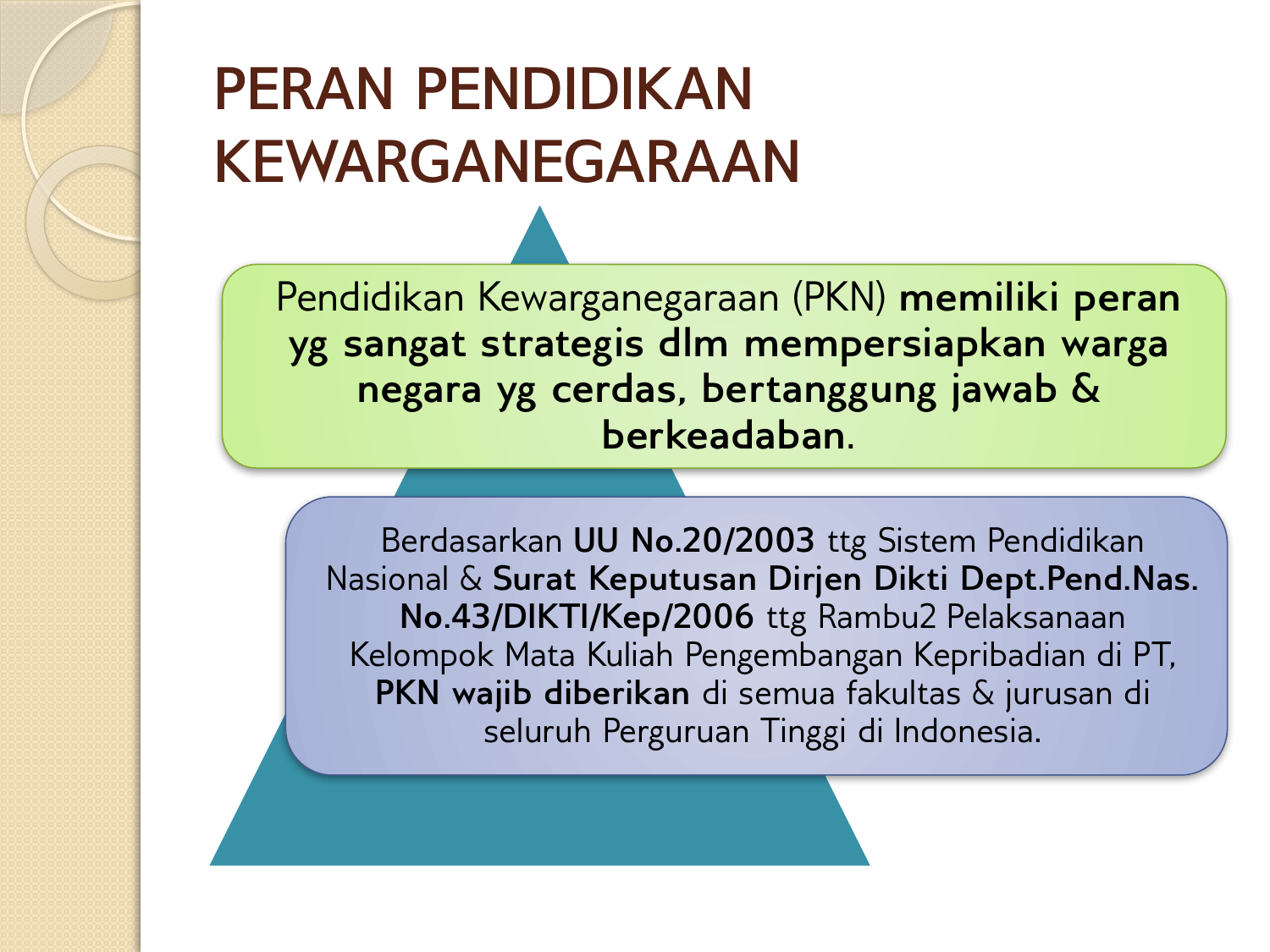

# PERAN PENDIDIKAN KEWARGANEGARAAN
Pendidikan Kewarganegaraan (PKN) memiliki peran yg sangat strategis dlm mempersiapkan warga negara yg cerdas, bertanggung jawab & berkeadaban.
Berdasarkan UU No.20/2003 ttg Sistem Pendidikan Nasional & Surat Keputusan Dirjen Dikti Dept.Pend.Nas. No.43/DIKTI/Kep/2006 ttg Rambu2 Pelaksanaan Kelompok Mata Kuliah Pengembangan Kepribadian di PT, PKN wajib diberikan di semua fakultas & jurusan di seluruh Perguruan Tinggi di Indonesia.